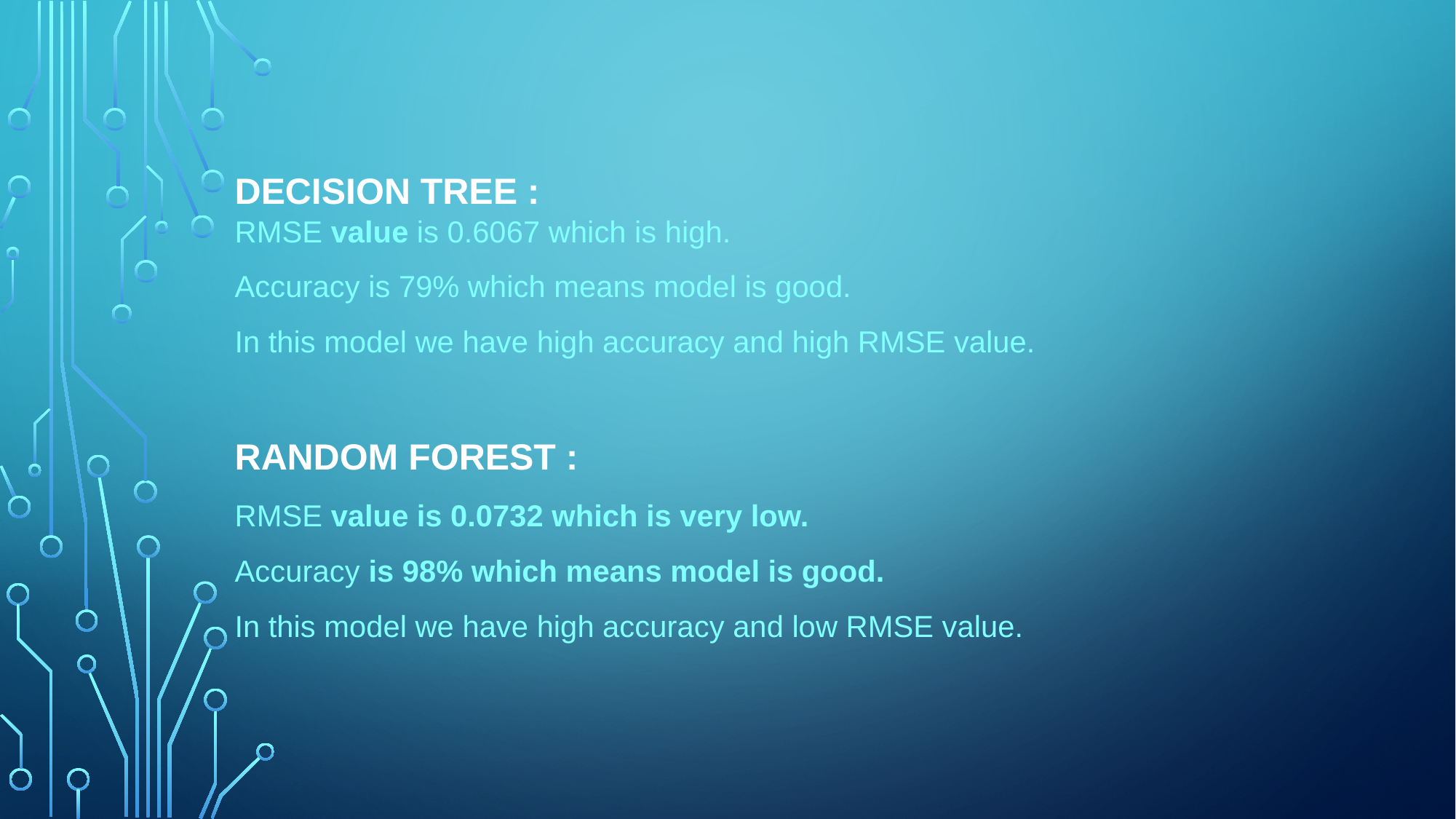

# DECISION TREE :
RMSE value is 0.6067 which is high.
Accuracy is 79% which means model is good.
In this model we have high accuracy and high RMSE value.

RANDOM FOREST :
RMSE value is 0.0732 which is very low.
Accuracy is 98% which means model is good.
In this model we have high accuracy and low RMSE value.